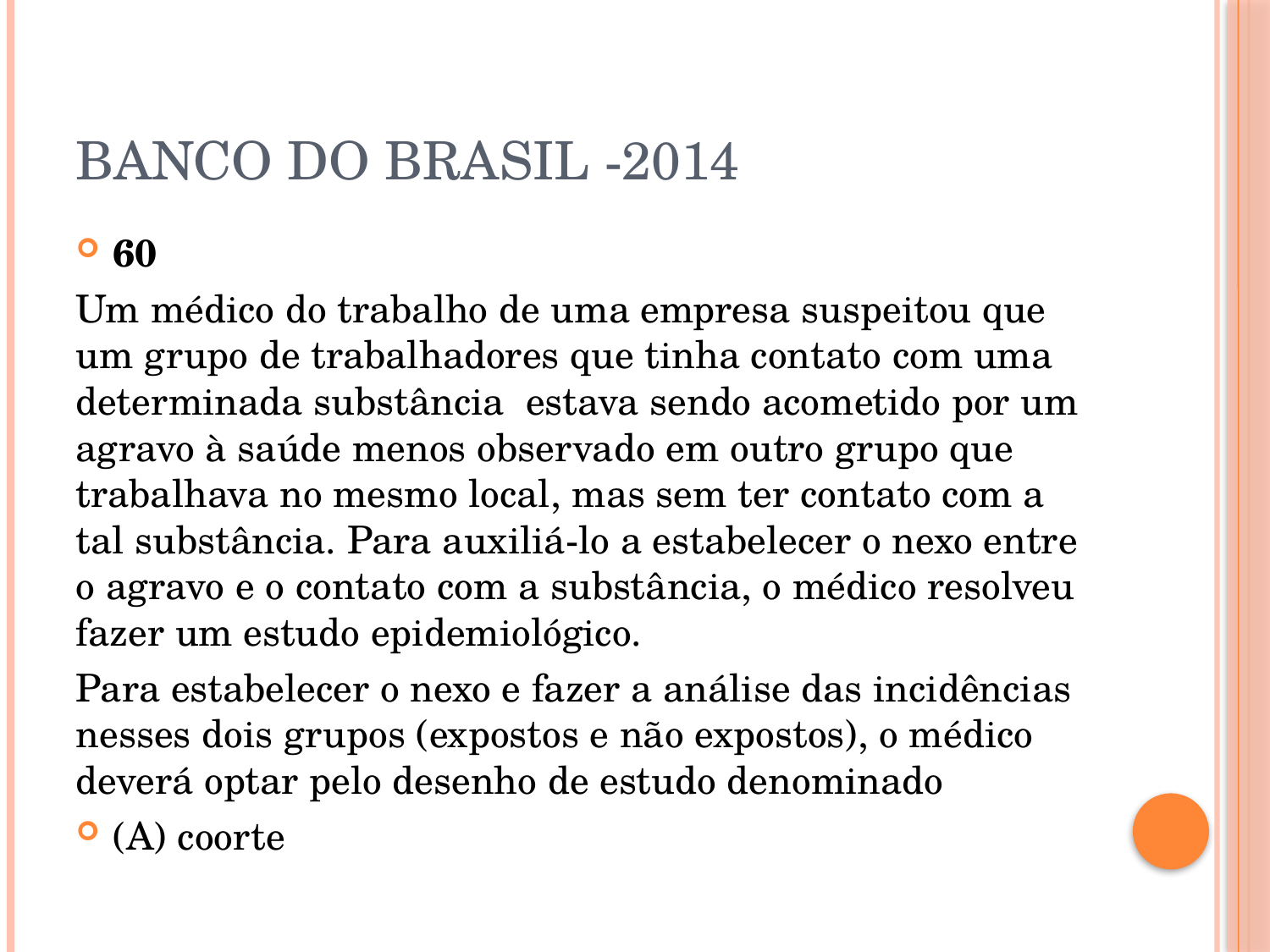

# BANCO DO BRASIL -2014
60
Um médico do trabalho de uma empresa suspeitou que um grupo de trabalhadores que tinha contato com uma determinada substância  estava sendo acometido por um agravo à saúde menos observado em outro grupo que trabalhava no mesmo local, mas sem ter contato com a tal substância. Para auxiliá-lo a estabelecer o nexo entre o agravo e o contato com a substância, o médico resolveu fazer um estudo epidemiológico.
Para estabelecer o nexo e fazer a análise das incidências nesses dois grupos (expostos e não expostos), o médico deverá optar pelo desenho de estudo denominado
(A) coorte